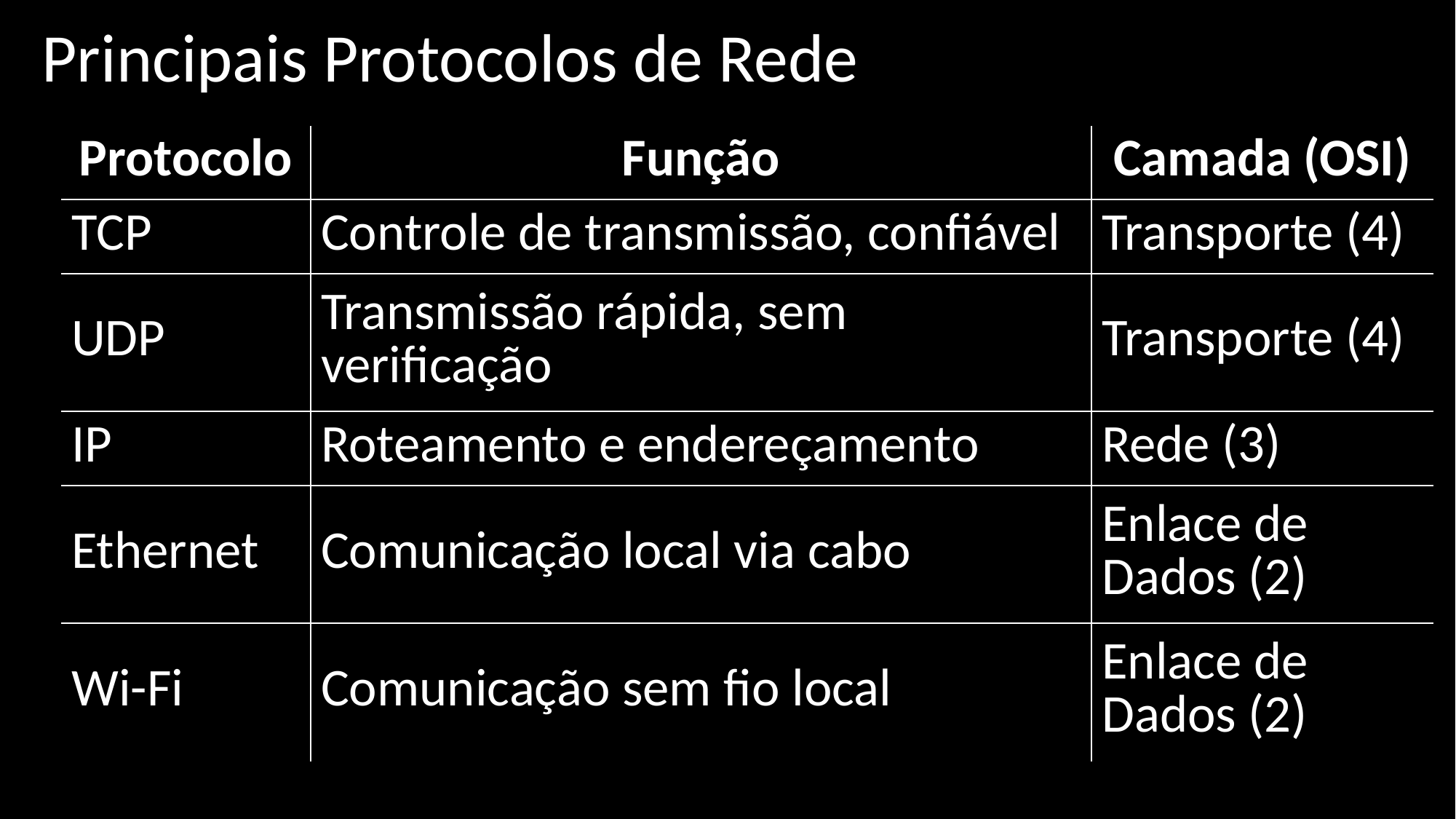

Principais Protocolos de Rede
| Protocolo | Função | Camada (OSI) |
| --- | --- | --- |
| TCP | Controle de transmissão, confiável | Transporte (4) |
| UDP | Transmissão rápida, sem verificação | Transporte (4) |
| IP | Roteamento e endereçamento | Rede (3) |
| Ethernet | Comunicação local via cabo | Enlace de Dados (2) |
| Wi-Fi | Comunicação sem fio local | Enlace de Dados (2) |